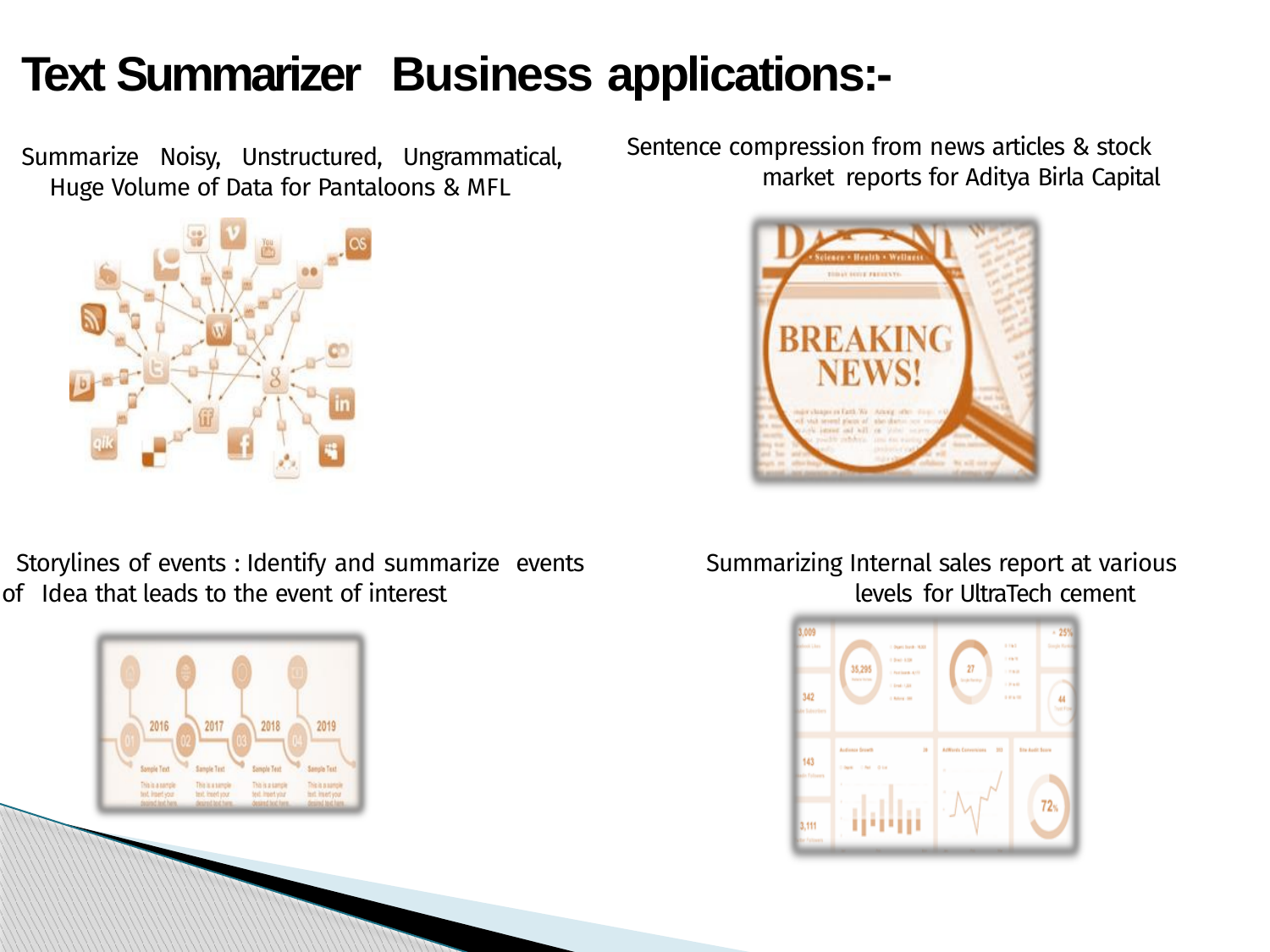

# Text Summarizer  Business applications:-
Sentence compression from news articles & stock market  reports for Aditya Birla Capital
Summarize Noisy, Unstructured, Ungrammatical,  Huge Volume of Data for Pantaloons & MFL

Storylines of events : Identify and summarize  events of   Idea that leads to the event of interest
Summarizing Internal sales report at various levels  for UltraTech cement